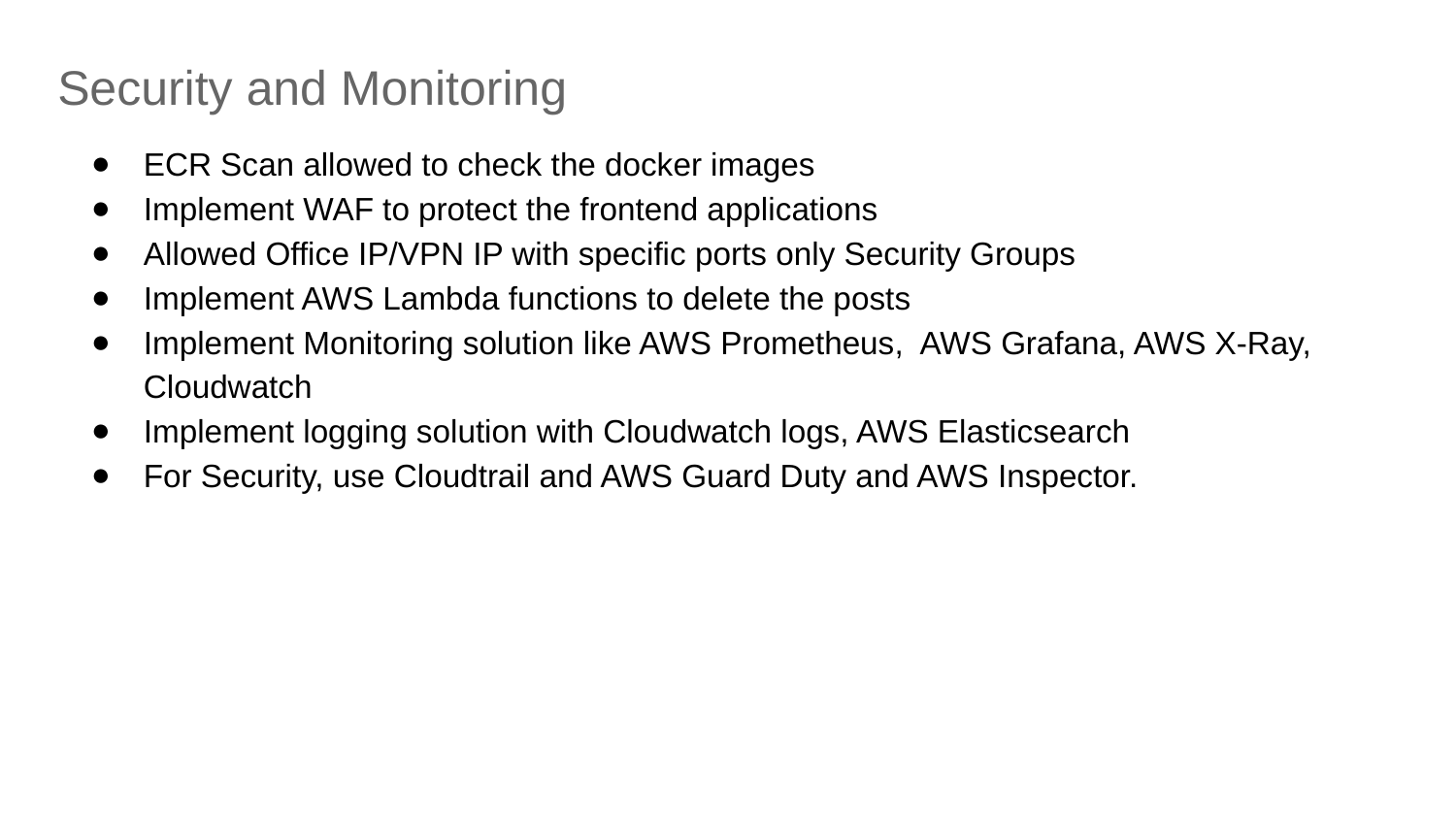

# Security and Monitoring
ECR Scan allowed to check the docker images
Implement WAF to protect the frontend applications
Allowed Office IP/VPN IP with specific ports only Security Groups
Implement AWS Lambda functions to delete the posts
Implement Monitoring solution like AWS Prometheus,  AWS Grafana, AWS X-Ray, Cloudwatch
Implement logging solution with Cloudwatch logs, AWS Elasticsearch
For Security, use Cloudtrail and AWS Guard Duty and AWS Inspector.